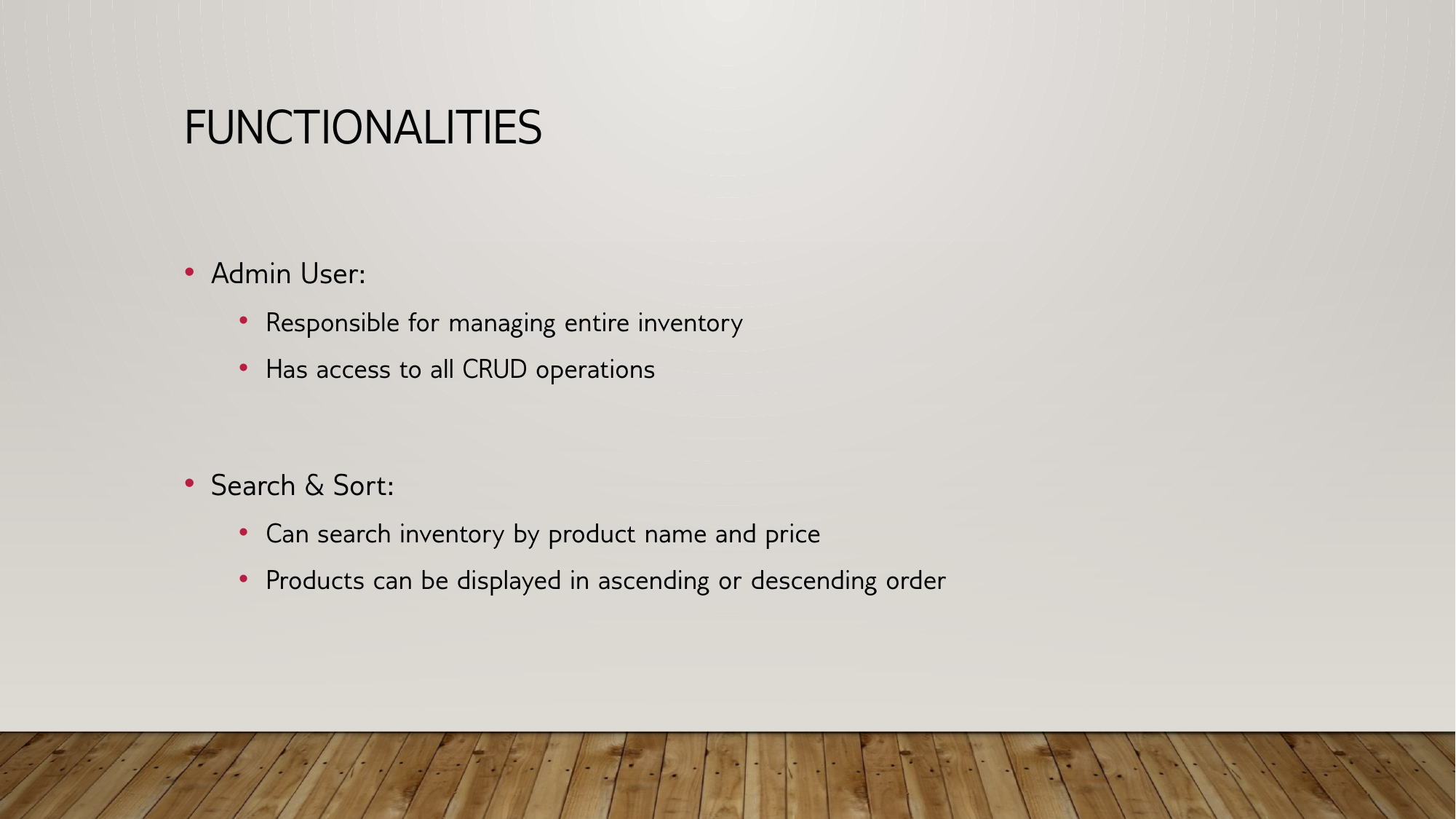

# Functionalities
Admin User:
Responsible for managing entire inventory
Has access to all CRUD operations

Search & Sort:
Can search inventory by product name and price
Products can be displayed in ascending or descending order